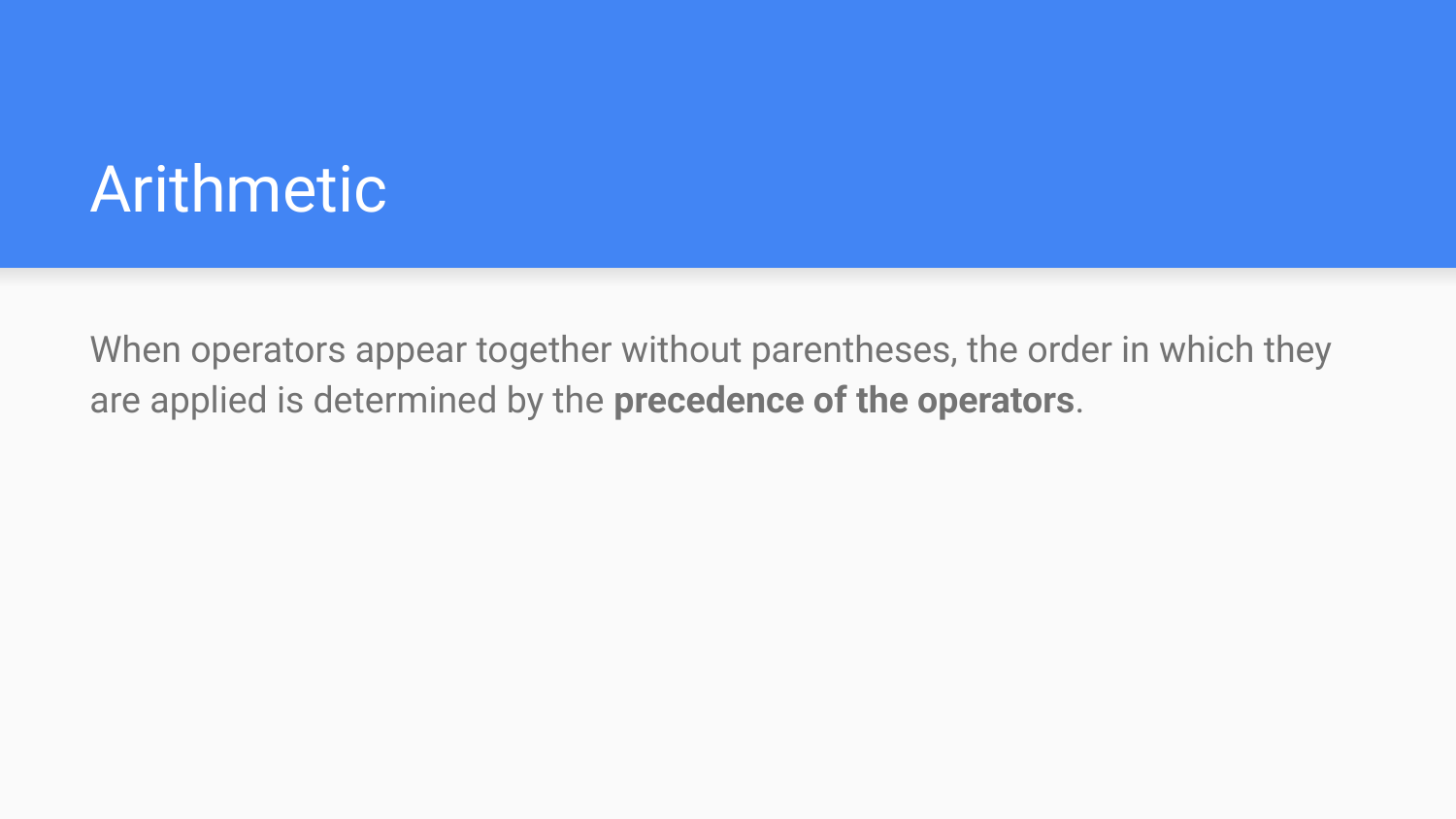

# Arithmetic
When operators appear together without parentheses, the order in which they are applied is determined by the precedence of the operators.